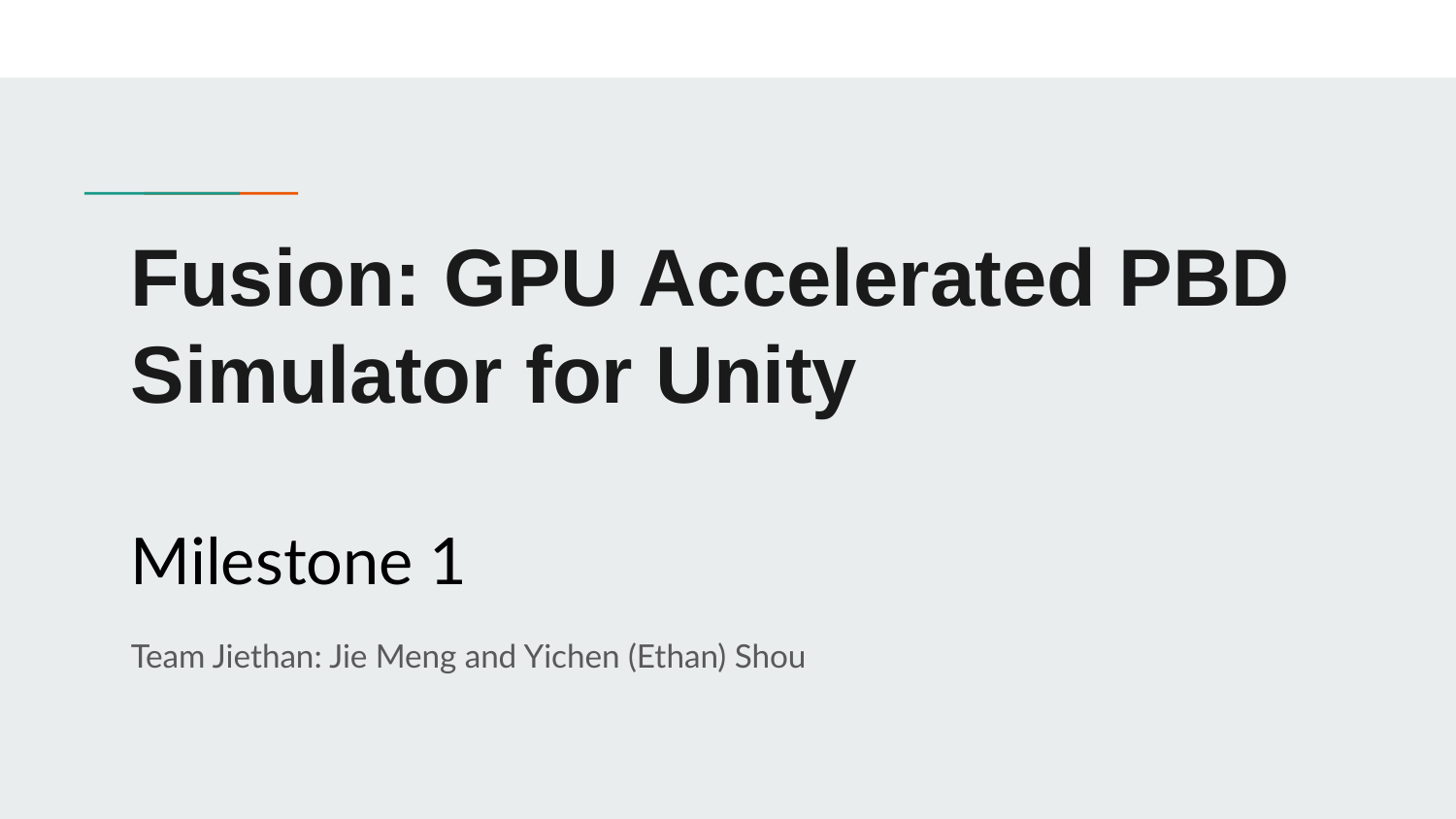

# Fusion: GPU Accelerated PBD Simulator for Unity
Milestone 1

Team Jiethan: Jie Meng and Yichen (Ethan) Shou